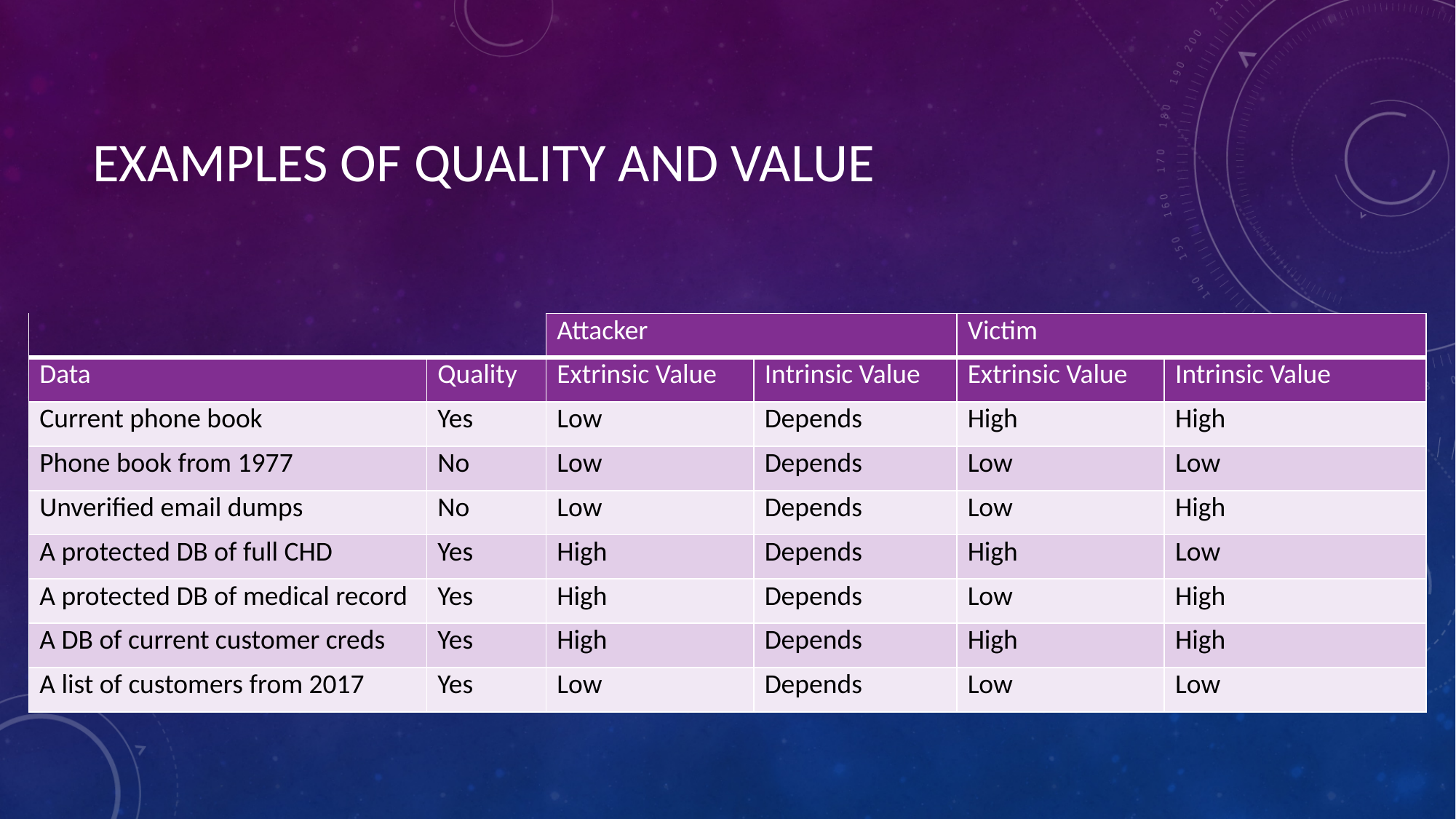

# Examples of quality and value
|  |  | Attacker |  | Victim |  |
| --- | --- | --- | --- | --- | --- |
| Data | Quality | Extrinsic Value | Intrinsic Value | Extrinsic Value | Intrinsic Value |
| Current phone book | Yes | Low | Depends | High | High |
| Phone book from 1977 | No | Low | Depends | Low | Low |
| Unverified email dumps | No | Low | Depends | Low | High |
| A protected DB of full CHD | Yes | High | Depends | High | Low |
| A protected DB of medical record | Yes | High | Depends | Low | High |
| A DB of current customer creds | Yes | High | Depends | High | High |
| A list of customers from 2017 | Yes | Low | Depends | Low | Low |